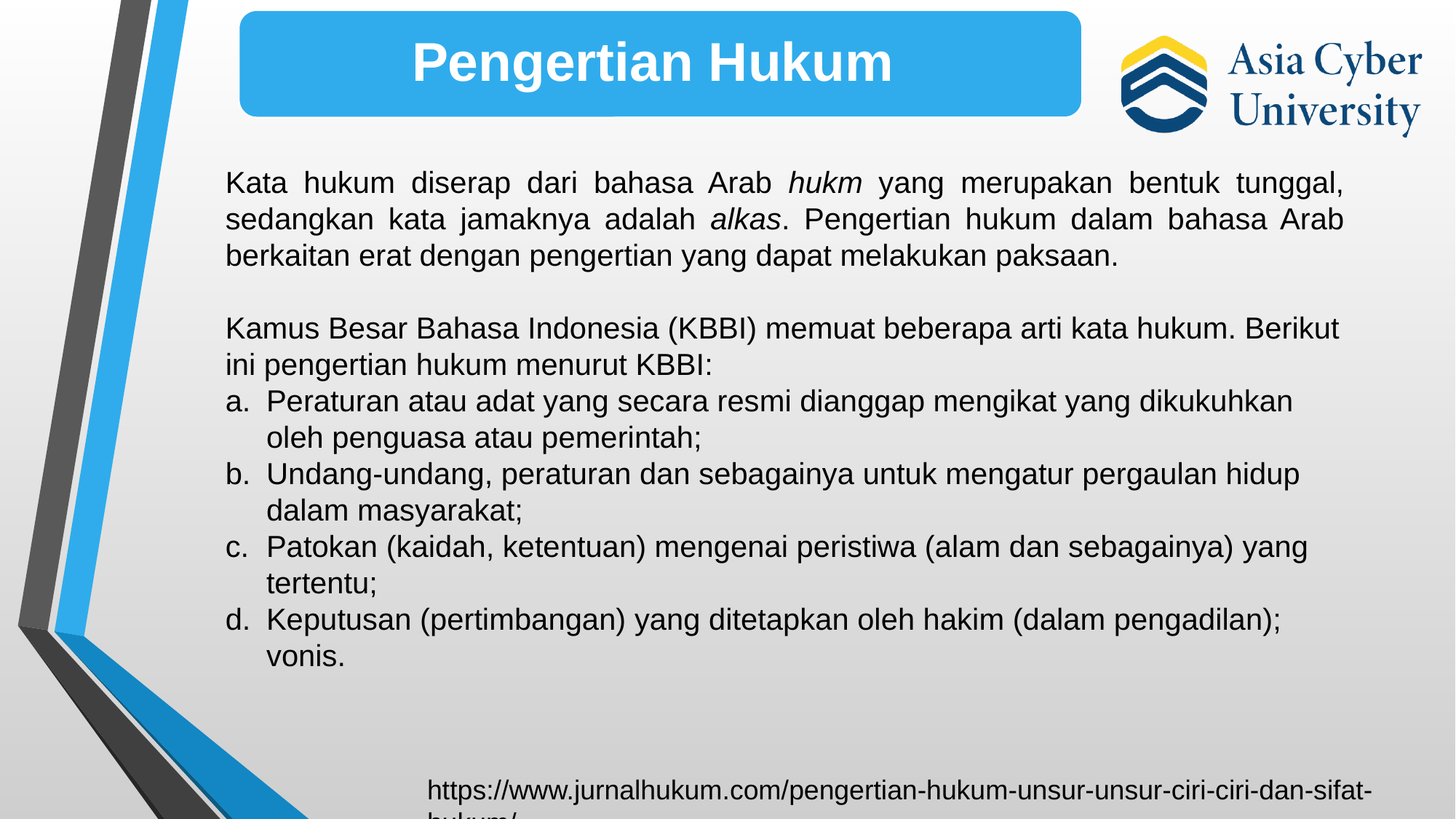

Pengertian Hukum
Kata hukum diserap dari bahasa Arab hukm yang merupakan bentuk tunggal, sedangkan kata jamaknya adalah alkas. Pengertian hukum dalam bahasa Arab berkaitan erat dengan pengertian yang dapat melakukan paksaan.

Kamus Besar Bahasa Indonesia (KBBI) memuat beberapa arti kata hukum. Berikut ini pengertian hukum menurut KBBI:
Peraturan atau adat yang secara resmi dianggap mengikat yang dikukuhkan oleh penguasa atau pemerintah;
Undang-undang, peraturan dan sebagainya untuk mengatur pergaulan hidup dalam masyarakat;
Patokan (kaidah, ketentuan) mengenai peristiwa (alam dan sebagainya) yang tertentu;
Keputusan (pertimbangan) yang ditetapkan oleh hakim (dalam pengadilan); vonis.
https://www.jurnalhukum.com/pengertian-hukum-unsur-unsur-ciri-ciri-dan-sifat-hukum/